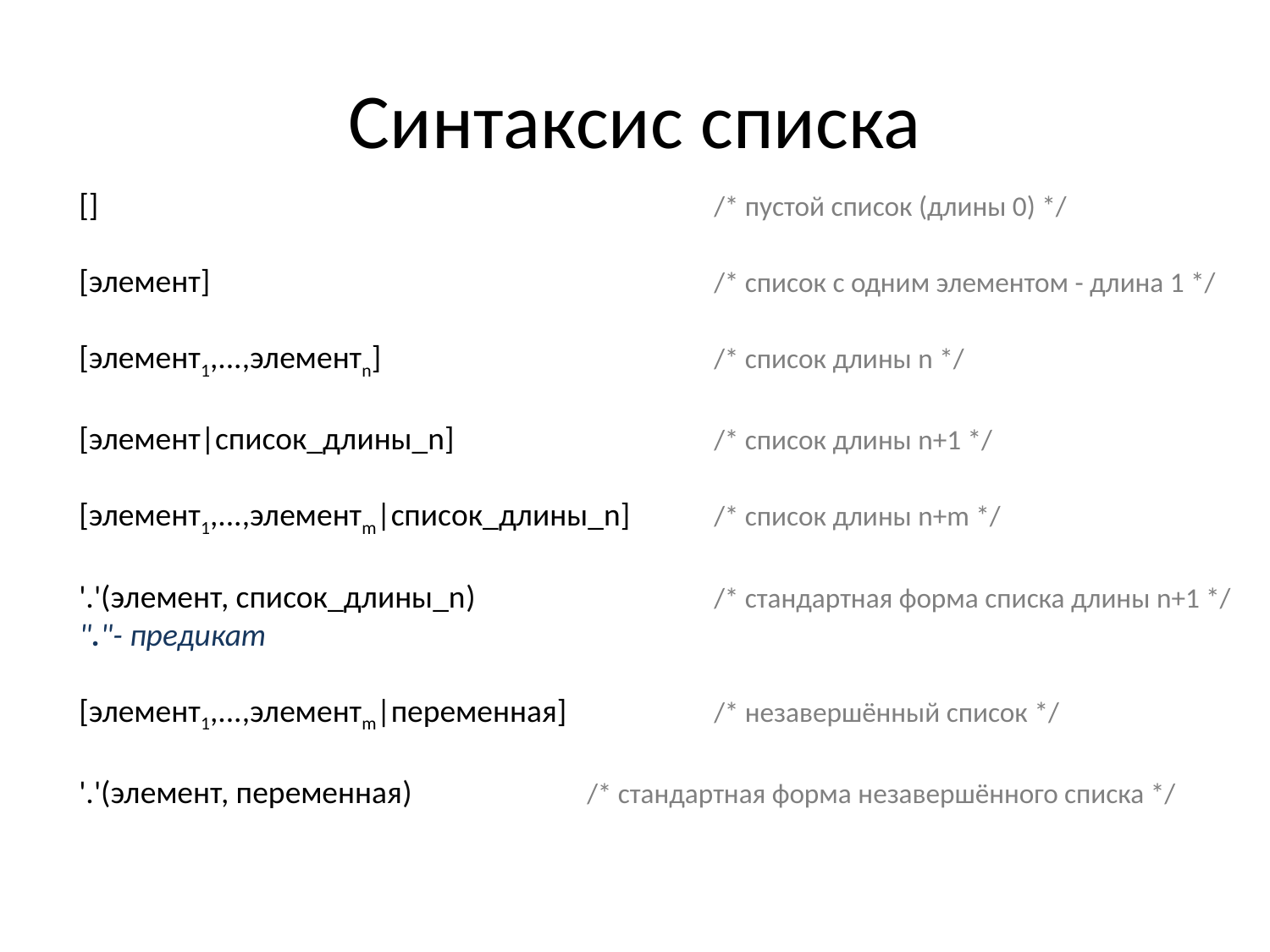

# Синтаксис списка
[] 			 		/* пустой список (длины 0) */

[элемент] 				/* список с одним элементом - длина 1 */

[элемент1,...,элементn] 			/* список длины n */

[элемент|список_длины_n] 		/* список длины n+1 */

[элемент1,...,элементm|список_длины_n] 	/* список длины n+m */

'.'(элемент, список_длины_n)      	     	/* стандартная форма списка длины n+1 */
"."- предикат

[элемент1,...,элементm|переменная] 		/* незавершённый список */

'.'(элемент, переменная)		/* стандартная форма незавершённого списка */